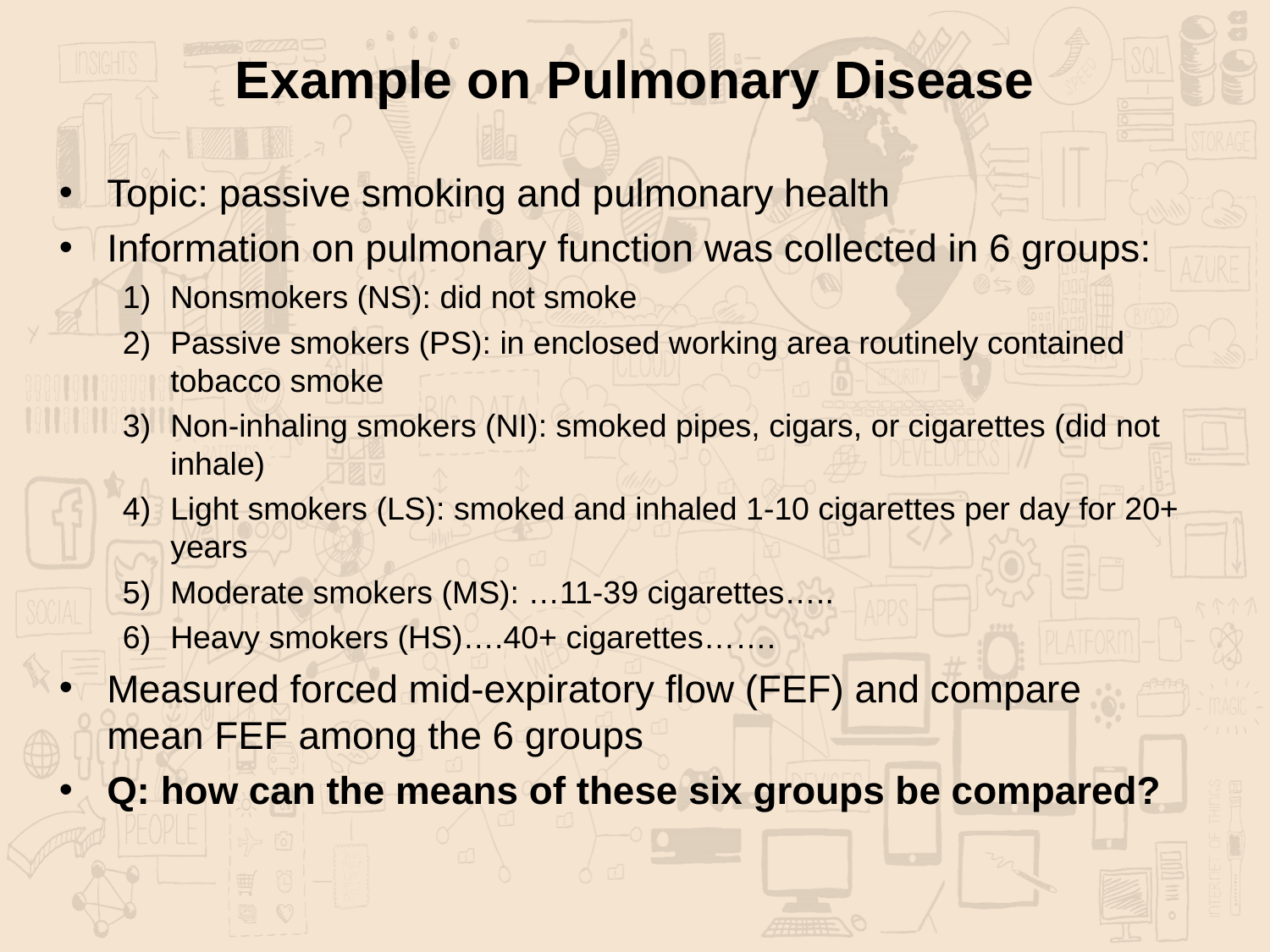

# Example on Pulmonary Disease
Topic: passive smoking and pulmonary health
Information on pulmonary function was collected in 6 groups:
Nonsmokers (NS): did not smoke
Passive smokers (PS): in enclosed working area routinely contained tobacco smoke
Non-inhaling smokers (NI): smoked pipes, cigars, or cigarettes (did not inhale)
Light smokers (LS): smoked and inhaled 1-10 cigarettes per day for 20+ years
Moderate smokers (MS): …11-39 cigarettes…..
Heavy smokers (HS)….40+ cigarettes…….
Measured forced mid-expiratory flow (FEF) and compare mean FEF among the 6 groups
Q: how can the means of these six groups be compared?